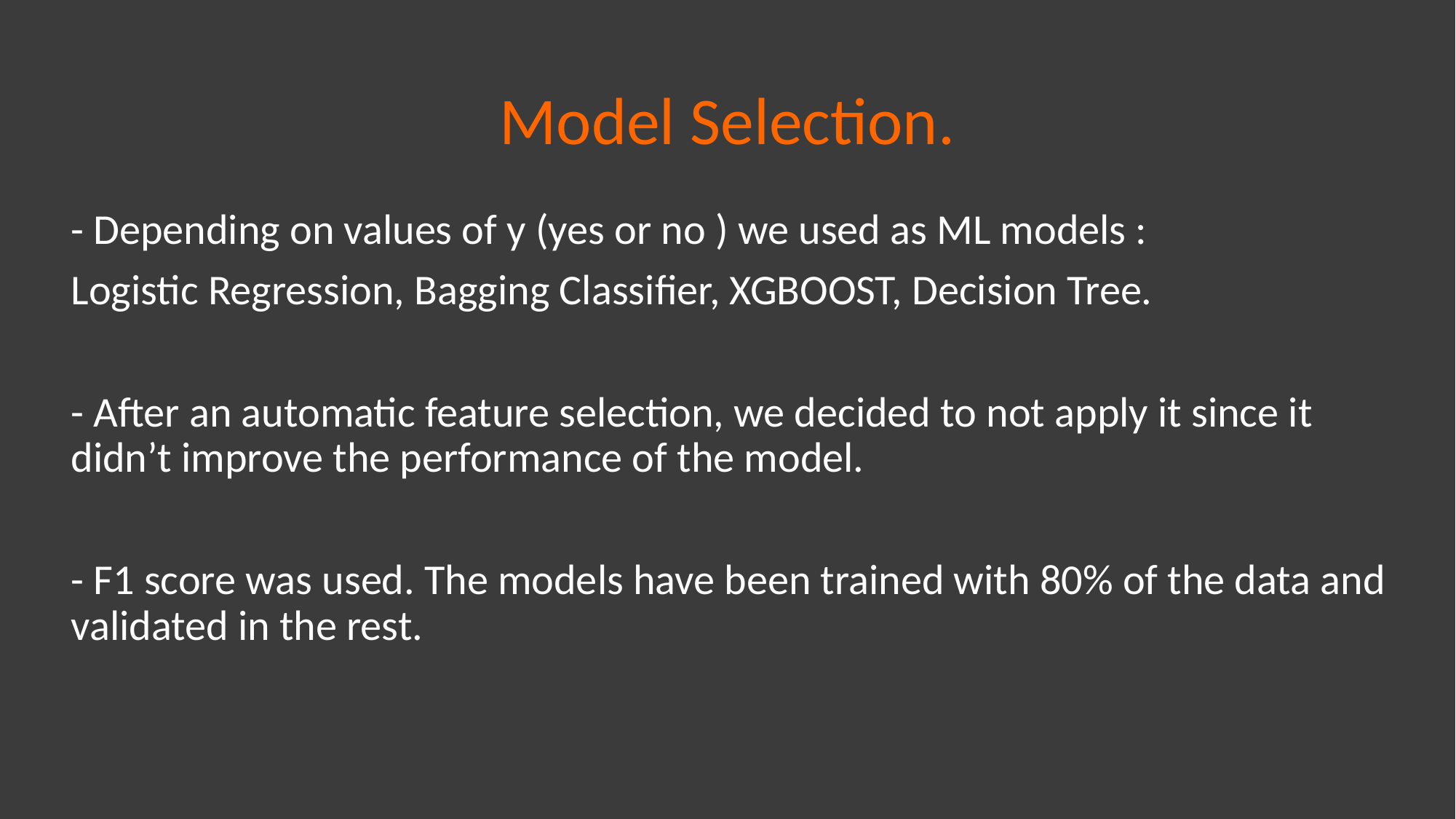

# Model Selection.
- Depending on values of y (yes or no ) we used as ML models :
Logistic Regression, Bagging Classifier, XGBOOST, Decision Tree.

- After an automatic feature selection, we decided to not apply it since it didn’t improve the performance of the model.

- F1 score was used. The models have been trained with 80% of the data and validated in the rest.